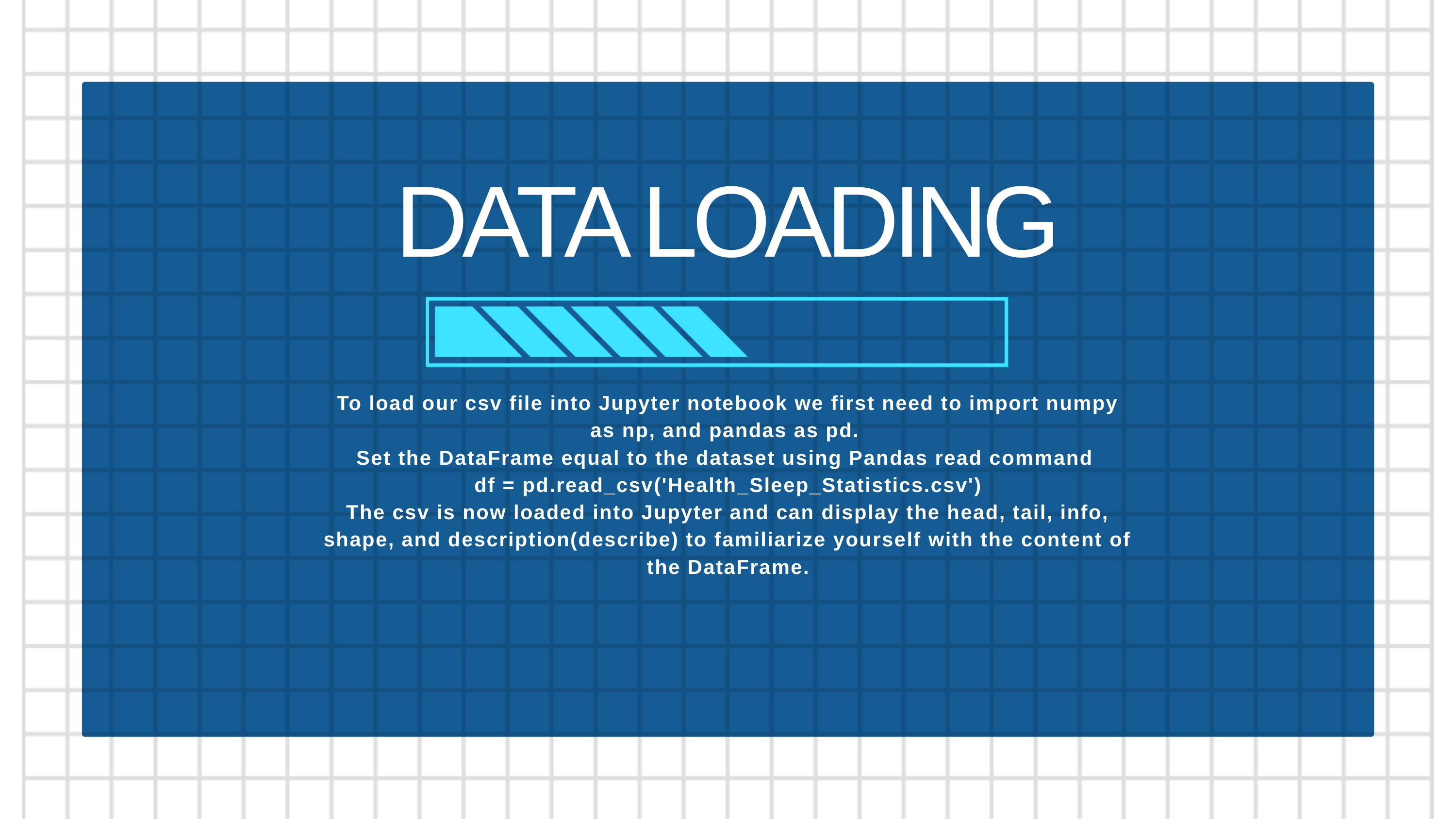

DATA LOADING

To load our csv file into Jupyter notebook we first need to import numpy as np, and pandas as pd.
Set the DataFrame equal to the dataset using Pandas read command
df = pd.read_csv('Health_Sleep_Statistics.csv')
The csv is now loaded into Jupyter and can display the head, tail, info, shape, and description(describe) to familiarize yourself with the content of the DataFrame.